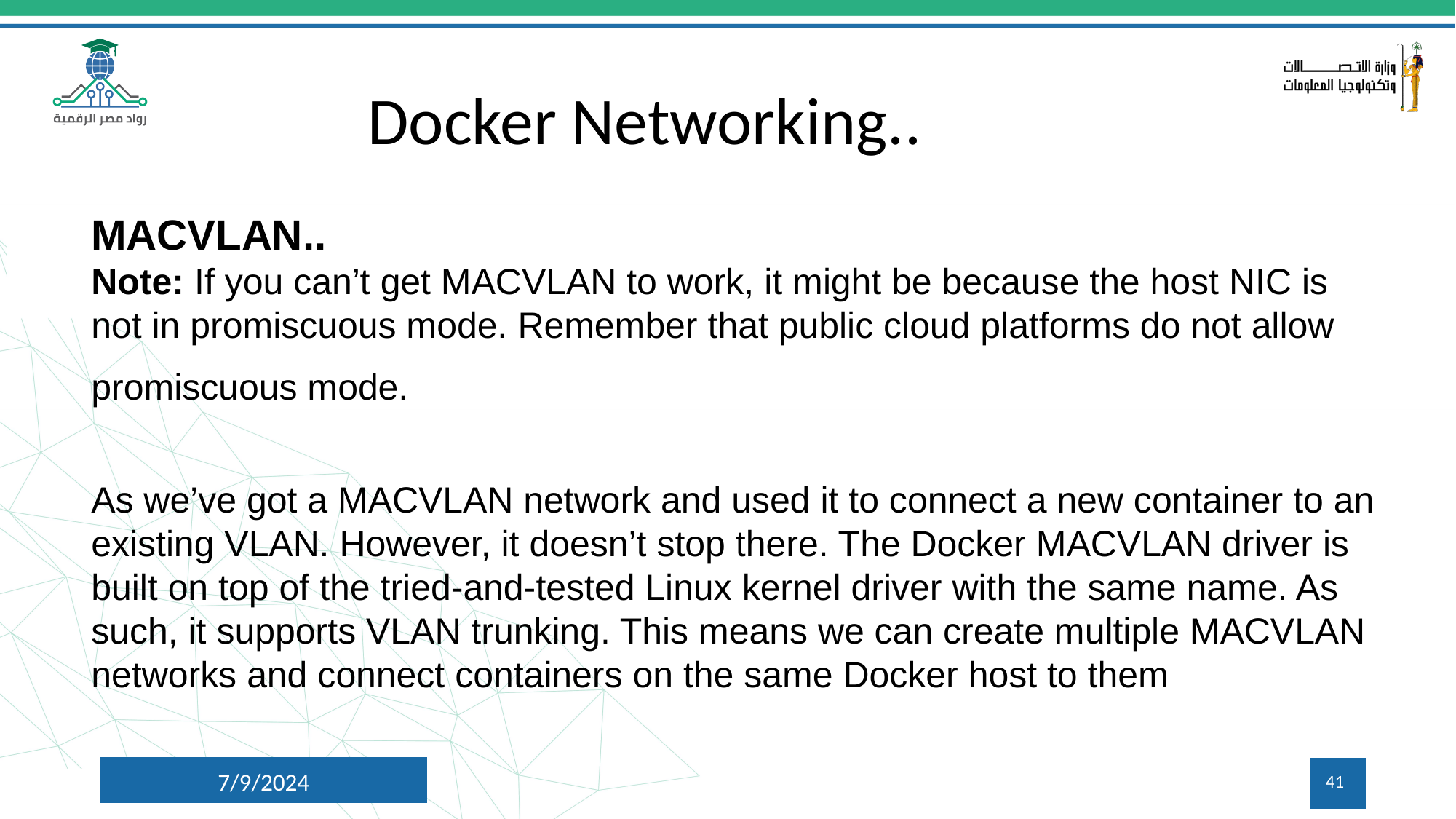

# Docker Networking..
MACVLAN..
Note: If you can’t get MACVLAN to work, it might be because the host NIC is not in promiscuous mode. Remember that public cloud platforms do not allow promiscuous mode.

As we’ve got a MACVLAN network and used it to connect a new container to an existing VLAN. However, it doesn’t stop there. The Docker MACVLAN driver is built on top of the tried-and-tested Linux kernel driver with the same name. As such, it supports VLAN trunking. This means we can create multiple MACVLAN networks and connect containers on the same Docker host to them
7/9/2024

41